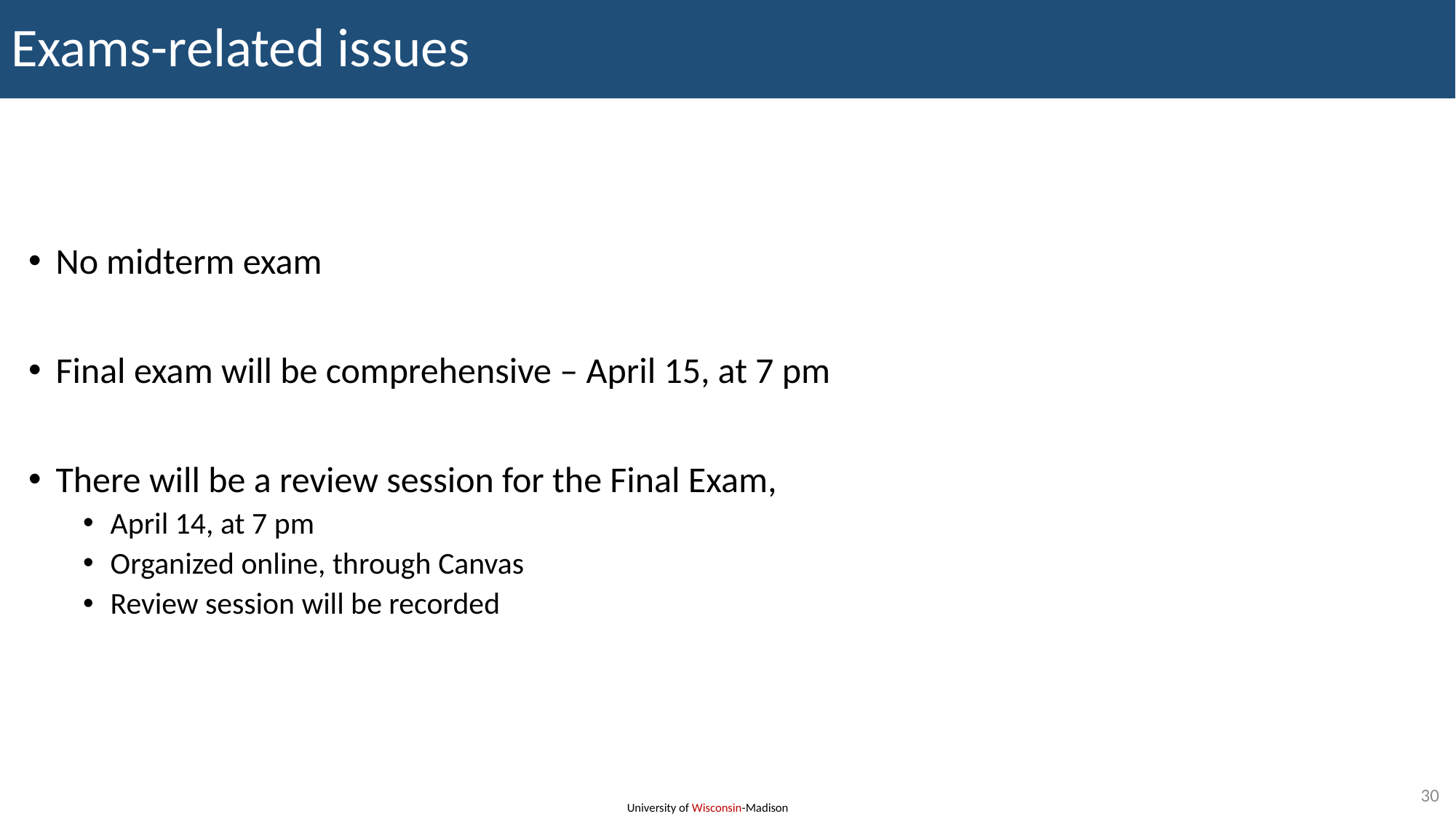

# Exams-related issues

No midterm exam

Final exam will be comprehensive – April 15, at 7 pm

There will be a review session for the Final Exam,
April 14, at 7 pm
Organized online, through Canvas
Review session will be recorded

30